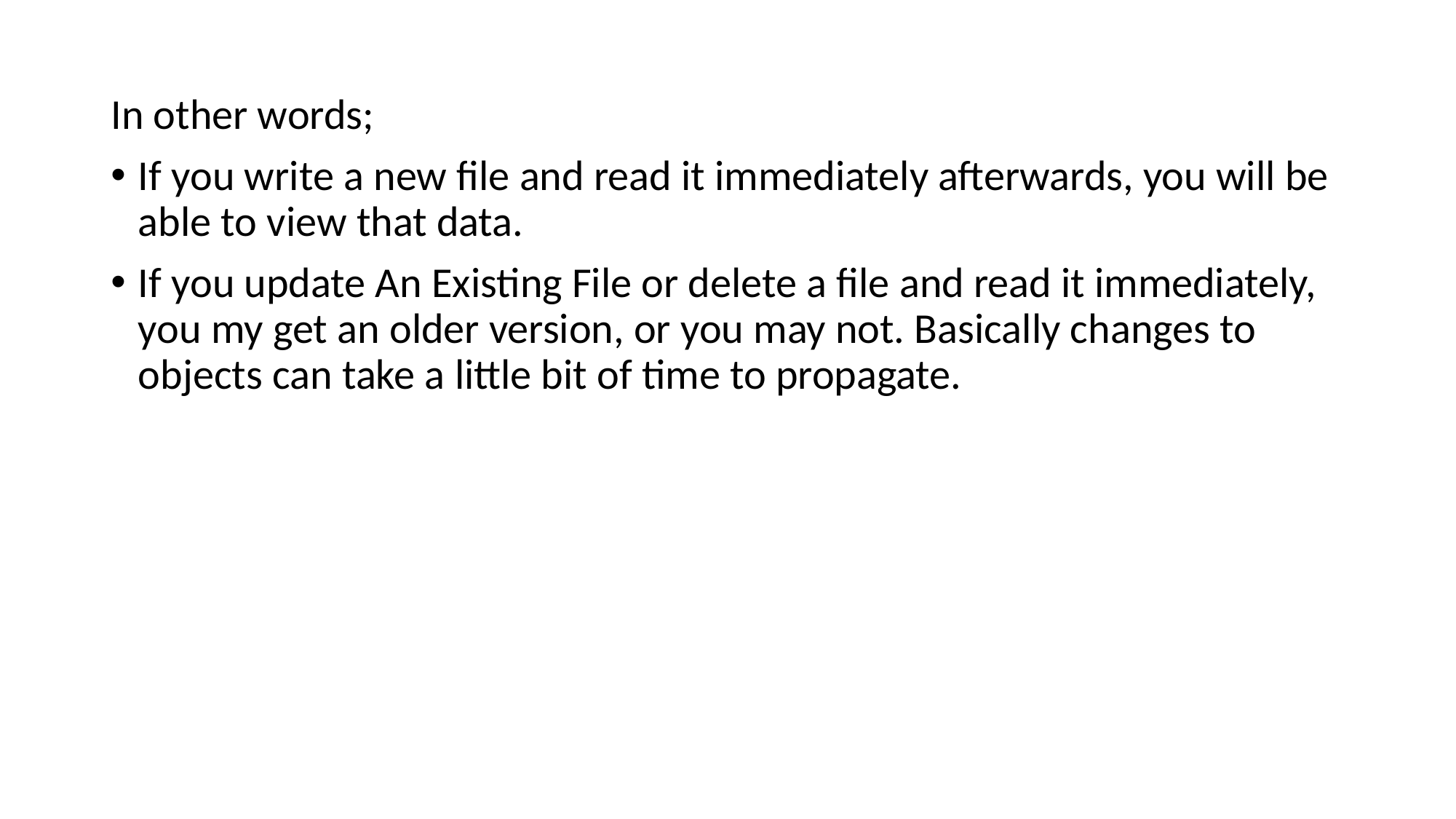

In other words;
If you write a new file and read it immediately afterwards, you will be able to view that data.
If you update An Existing File or delete a file and read it immediately, you my get an older version, or you may not. Basically changes to objects can take a little bit of time to propagate.